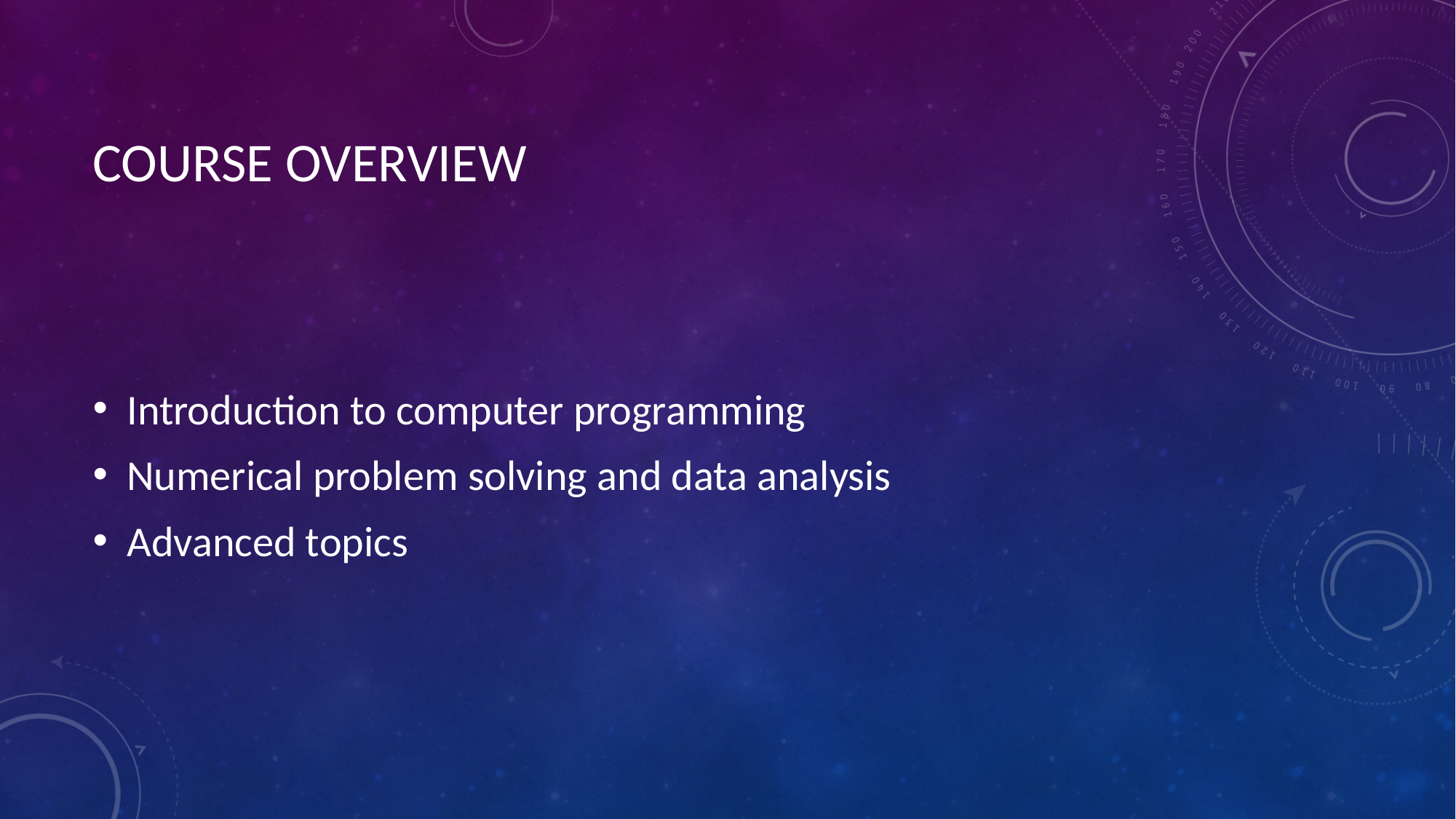

# Course overview
Introduction to computer programming
Numerical problem solving and data analysis
Advanced topics